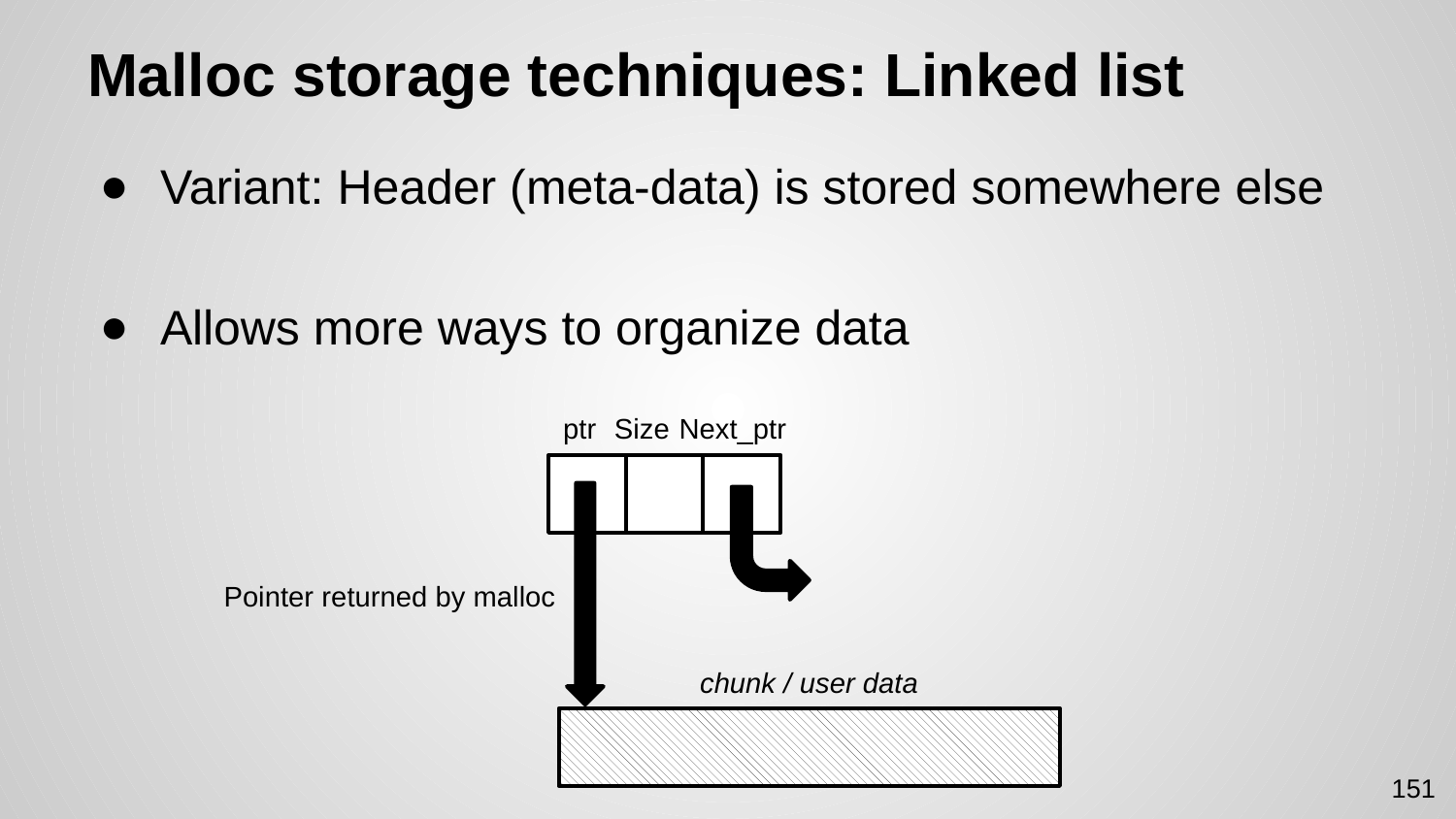

# Malloc storage techniques: Linked list
Variant: Header (meta-data) is stored somewhere else

Allows more ways to organize data
ptr
Size
Next_ptr

Pointer returned by malloc
chunk / user data

151